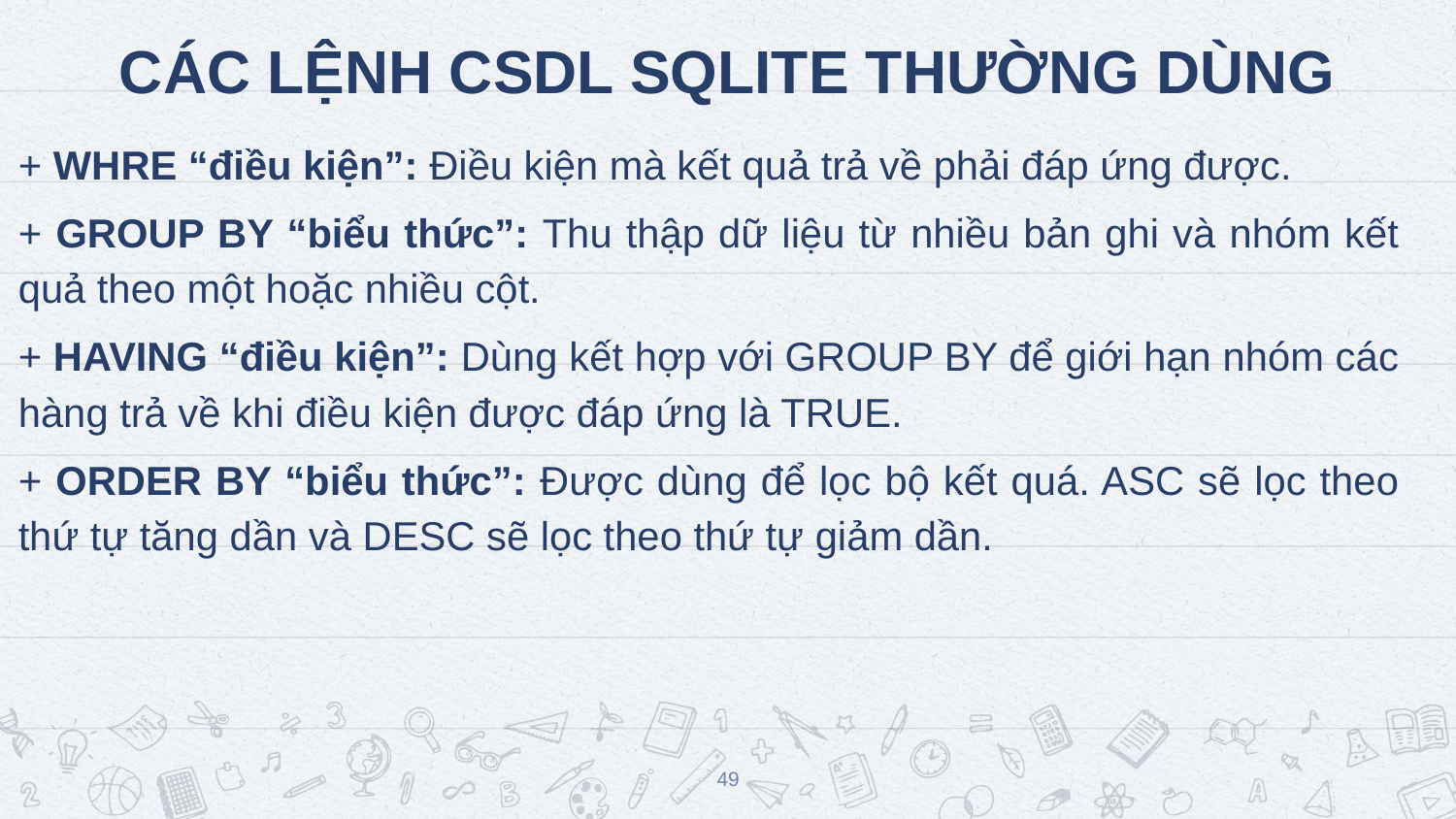

# CÁC LỆNH CSDL SQLITE THƯỜNG DÙNG
+ WHRE “điều kiện”: Điều kiện mà kết quả trả về phải đáp ứng được.
+ GROUP BY “biểu thức”: Thu thập dữ liệu từ nhiều bản ghi và nhóm kết quả theo một hoặc nhiều cột.
+ HAVING “điều kiện”: Dùng kết hợp với GROUP BY để giới hạn nhóm các hàng trả về khi điều kiện được đáp ứng là TRUE.
+ ORDER BY “biểu thức”: Được dùng để lọc bộ kết quá. ASC sẽ lọc theo thứ tự tăng dần và DESC sẽ lọc theo thứ tự giảm dần.
49